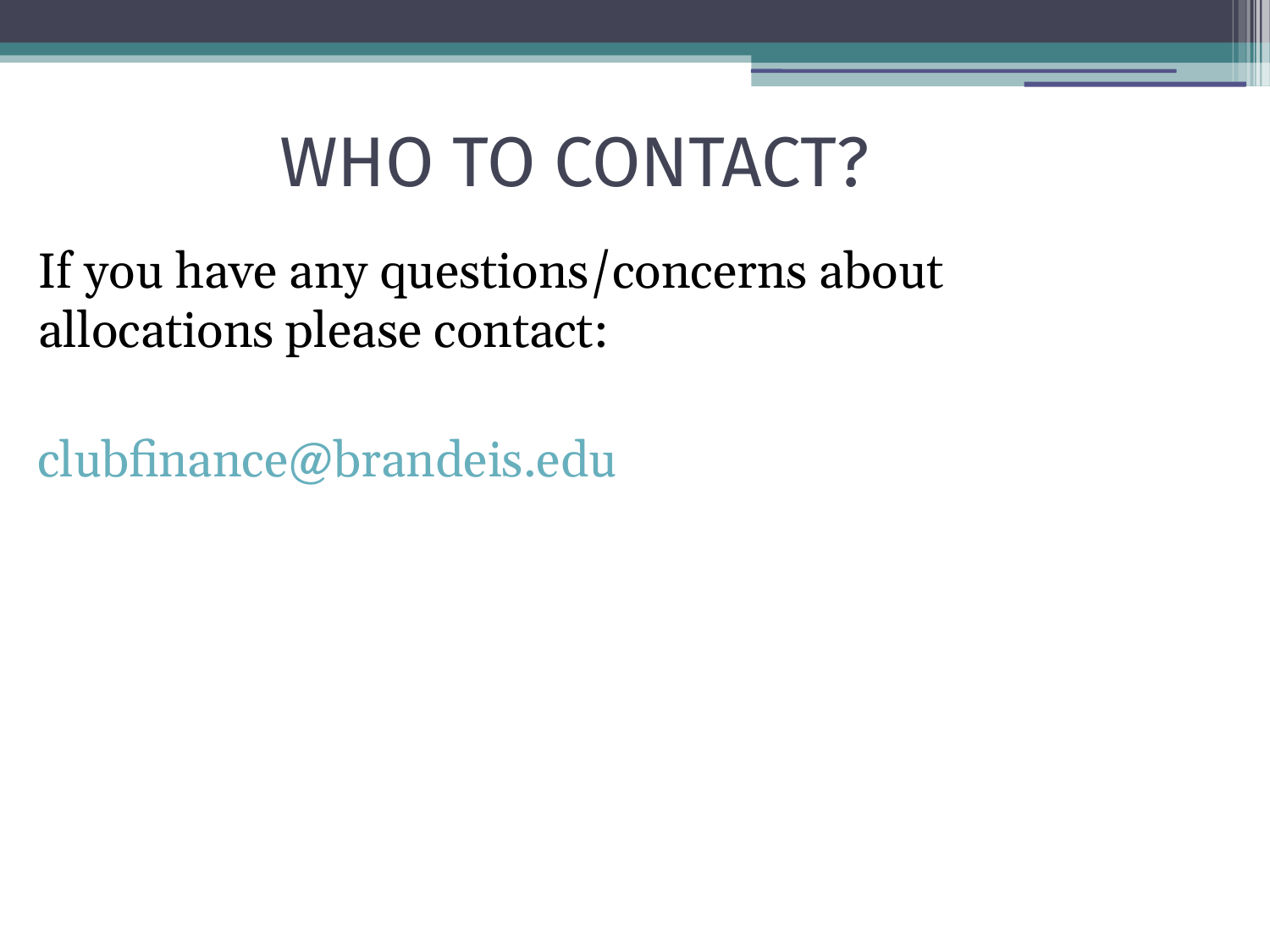

# WHO TO CONTACT?
If you have any questions/concerns about allocations please contact:

clubfinance@brandeis.edu